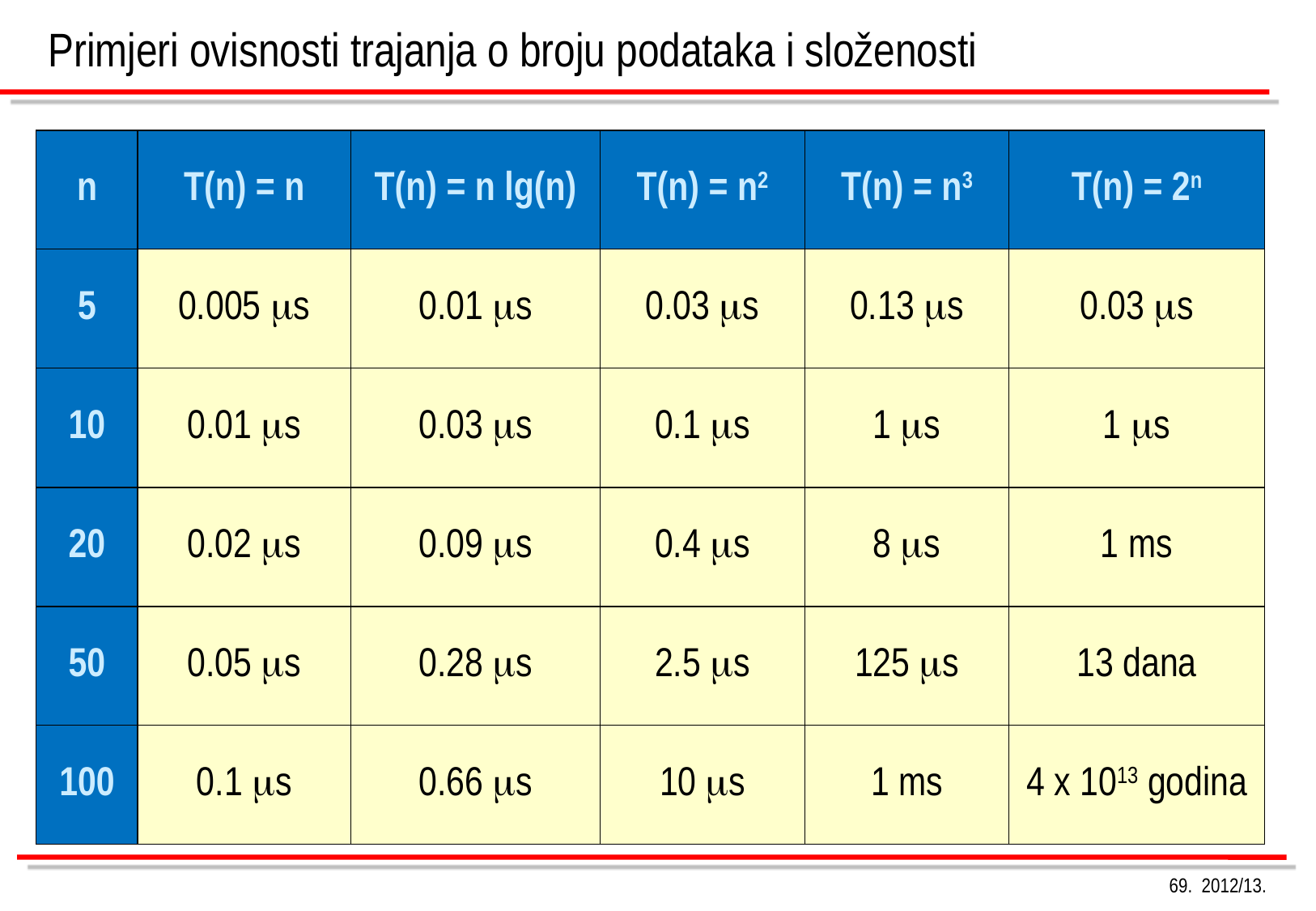

# Primjeri ovisnosti trajanja o broju podataka i složenosti
| n | T(n) = n | T(n) = n lg(n) | T(n) = n2 | T(n) = n3 | T(n) = 2n |
| --- | --- | --- | --- | --- | --- |
| 5 | 0.005 μs | 0.01 μs | 0.03 μs | 0.13 μs | 0.03 μs |
| 10 | 0.01 μs | 0.03 μs | 0.1 μs | 1 μs | 1 μs |
| 20 | 0.02 μs | 0.09 μs | 0.4 μs | 8 μs | 1 ms |
| 50 | 0.05 μs | 0.28 μs | 2.5 μs | 125 μs | 13 dana |
| 100 | 0.1 μs | 0.66 μs | 10 μs | 1 ms | 4 x 1013 godina |
69.  2012/13.